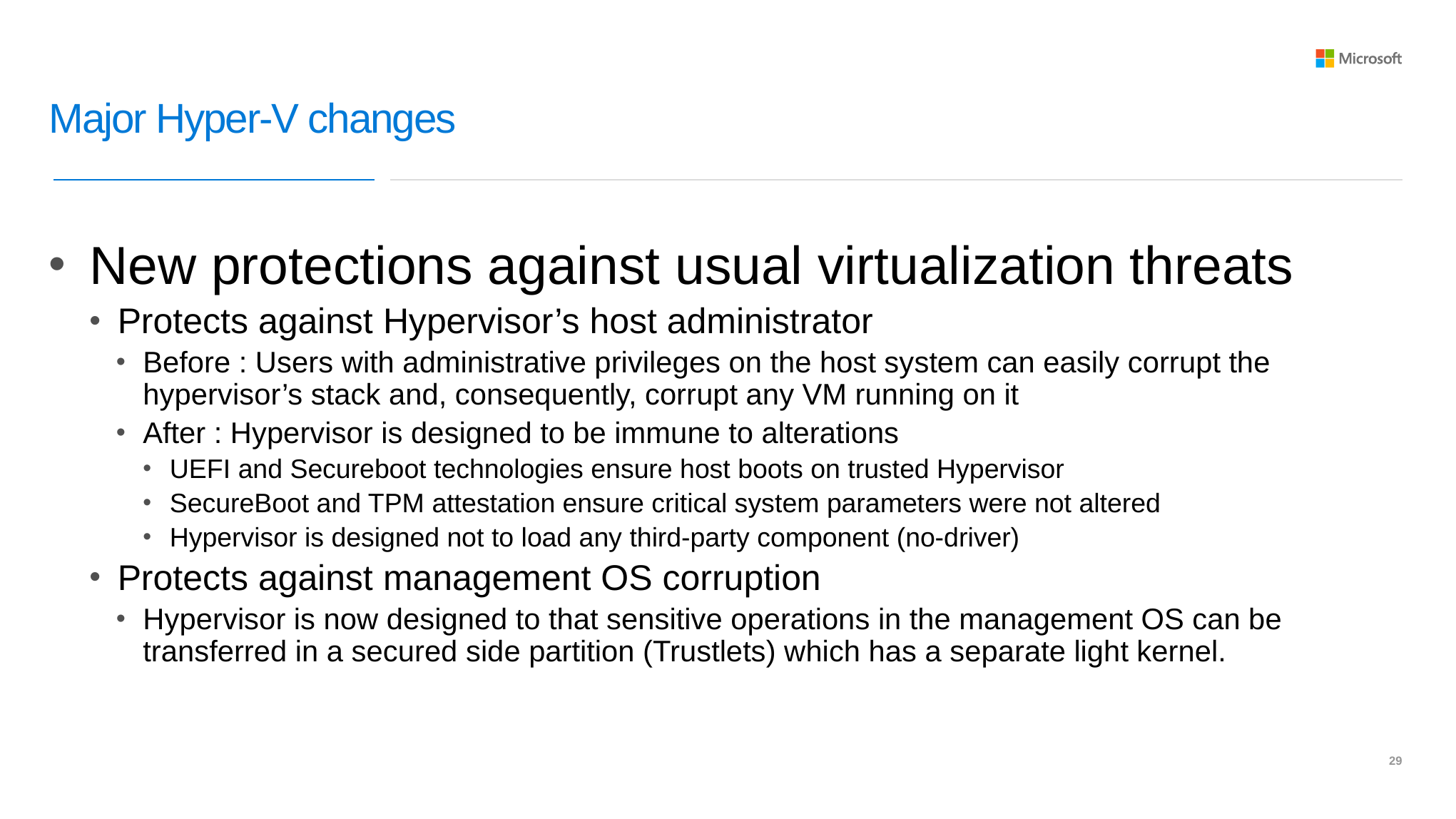

# Major Hyper-V changes
New protections against usual virtualization threats
Protects against Hypervisor’s host administrator
Before : Users with administrative privileges on the host system can easily corrupt the hypervisor’s stack and, consequently, corrupt any VM running on it
After : Hypervisor is designed to be immune to alterations
UEFI and Secureboot technologies ensure host boots on trusted Hypervisor
SecureBoot and TPM attestation ensure critical system parameters were not altered
Hypervisor is designed not to load any third-party component (no-driver)
Protects against management OS corruption
Hypervisor is now designed to that sensitive operations in the management OS can be transferred in a secured side partition (Trustlets) which has a separate light kernel.
29